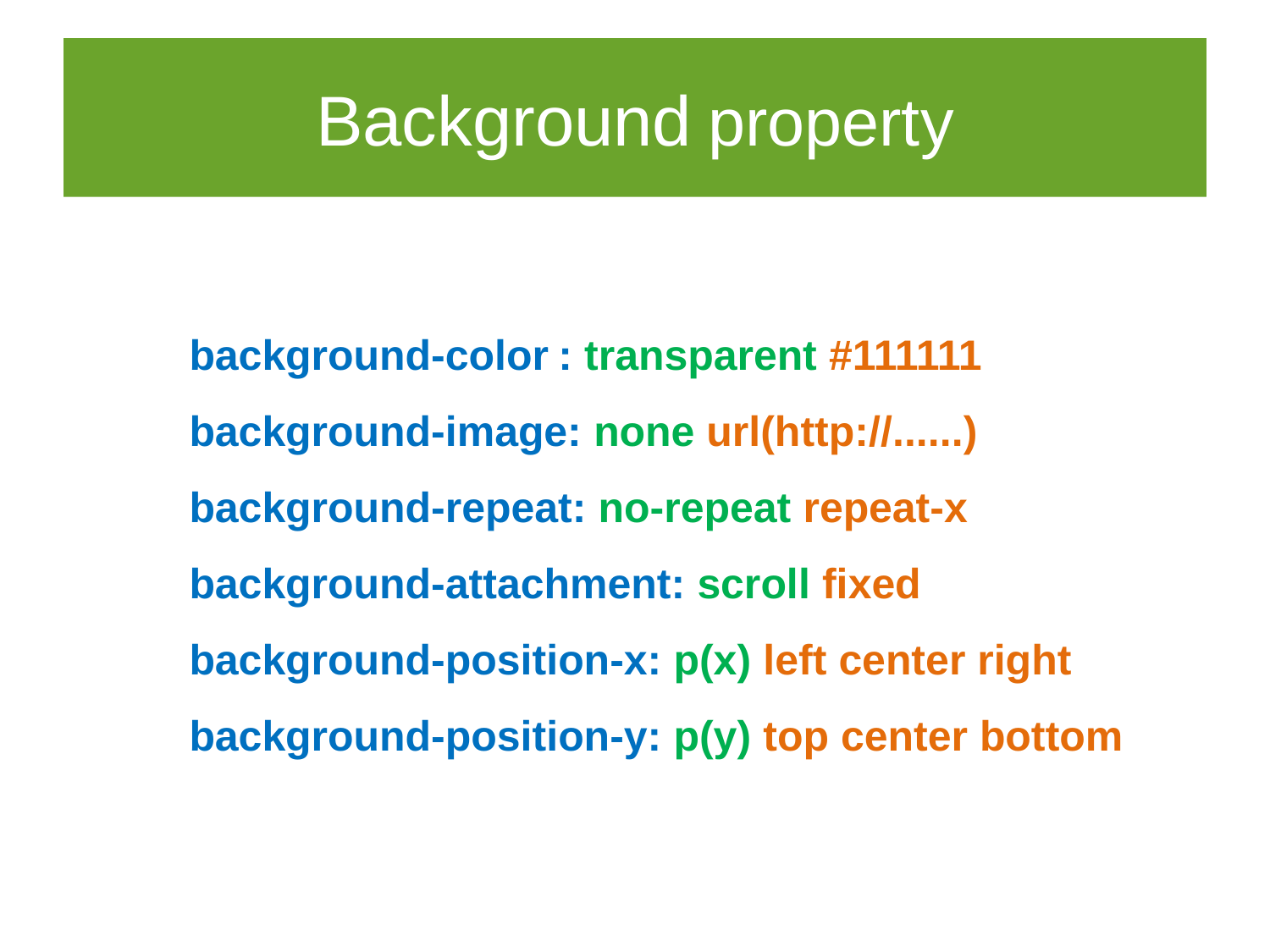

# Background property
background-color : transparent #111111
background-image: none url(http://......)
background-repeat: no-repeat repeat-x
background-attachment: scroll fixed
background-position-x: p(x) left center right
background-position-y: p(y) top center bottom